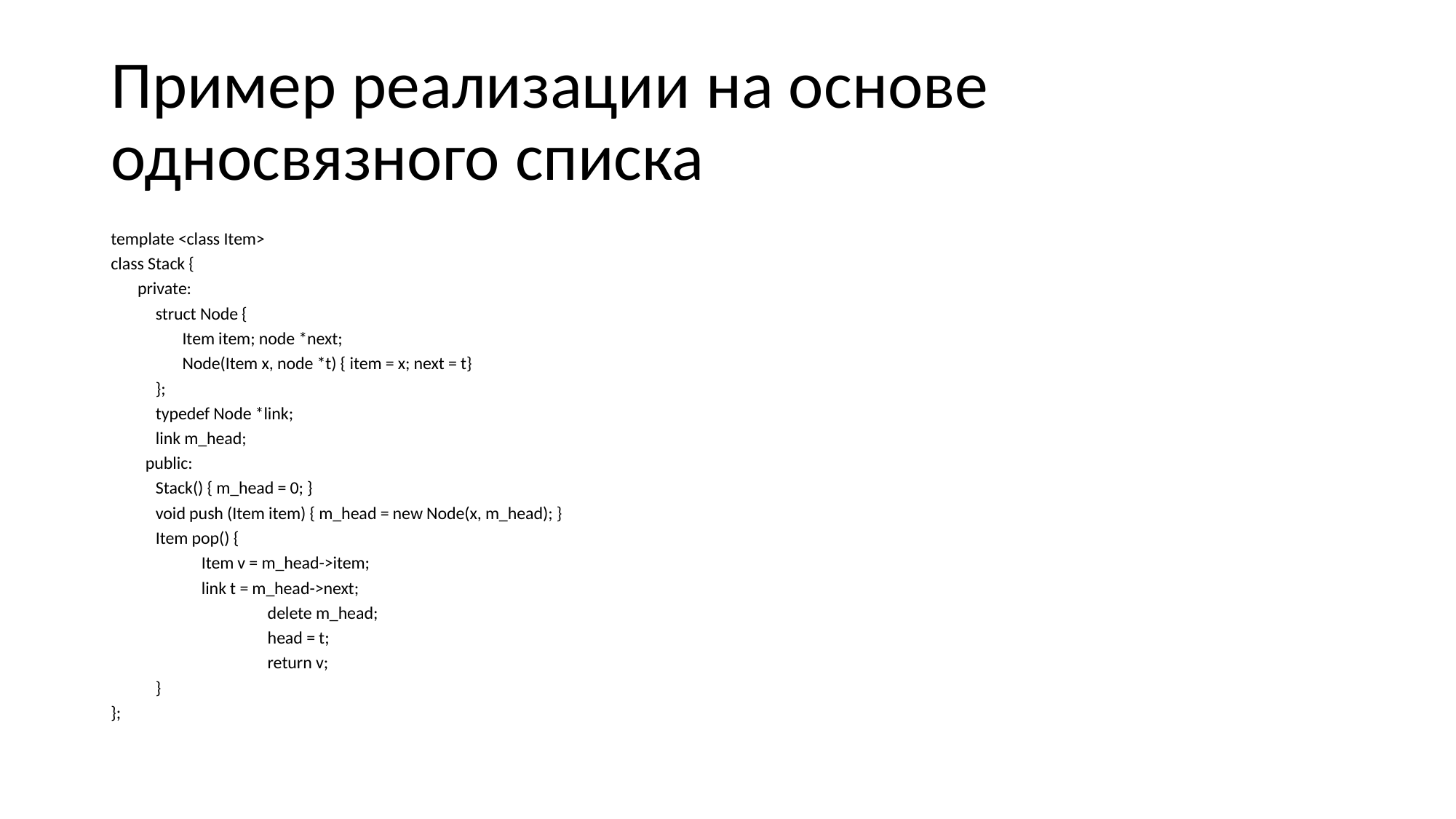

# Пример реализации на основе односвязного списка
template <class Item>
class Stack {
       private:
	struct Node {
	       Item item; node *next;
	       Node(Item x, node *t) { item = x; next = t}
	};
	typedef Node *link;
	link m_head;
         public:
	Stack() { m_head = 0; }
	void push (Item item) { m_head = new Node(x, m_head); }
	Item pop() {
	            Item v = m_head->item;
	            link t = m_head->next;
                                         delete m_head;
                                         head = t;
                                         return v;
	}
};